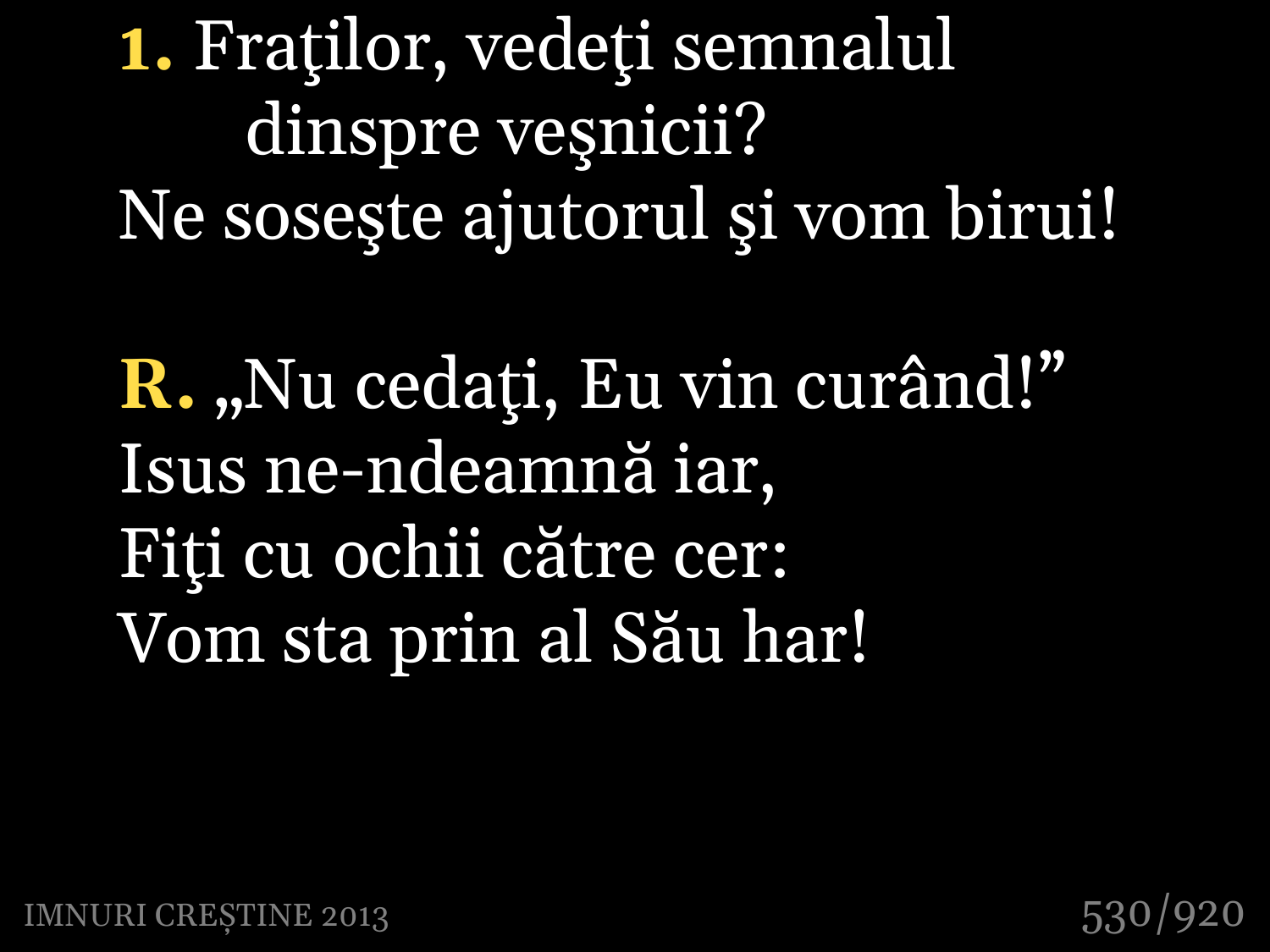

1. Fraţilor, vedeţi semnalul
	dinspre veşnicii?
Ne soseşte ajutorul şi vom birui!

R. „Nu cedaţi, Eu vin curând!”
Isus ne-ndeamnă iar,
Fiţi cu ochii către cer:
Vom sta prin al Său har!
530/920
IMNURI CREȘTINE 2013